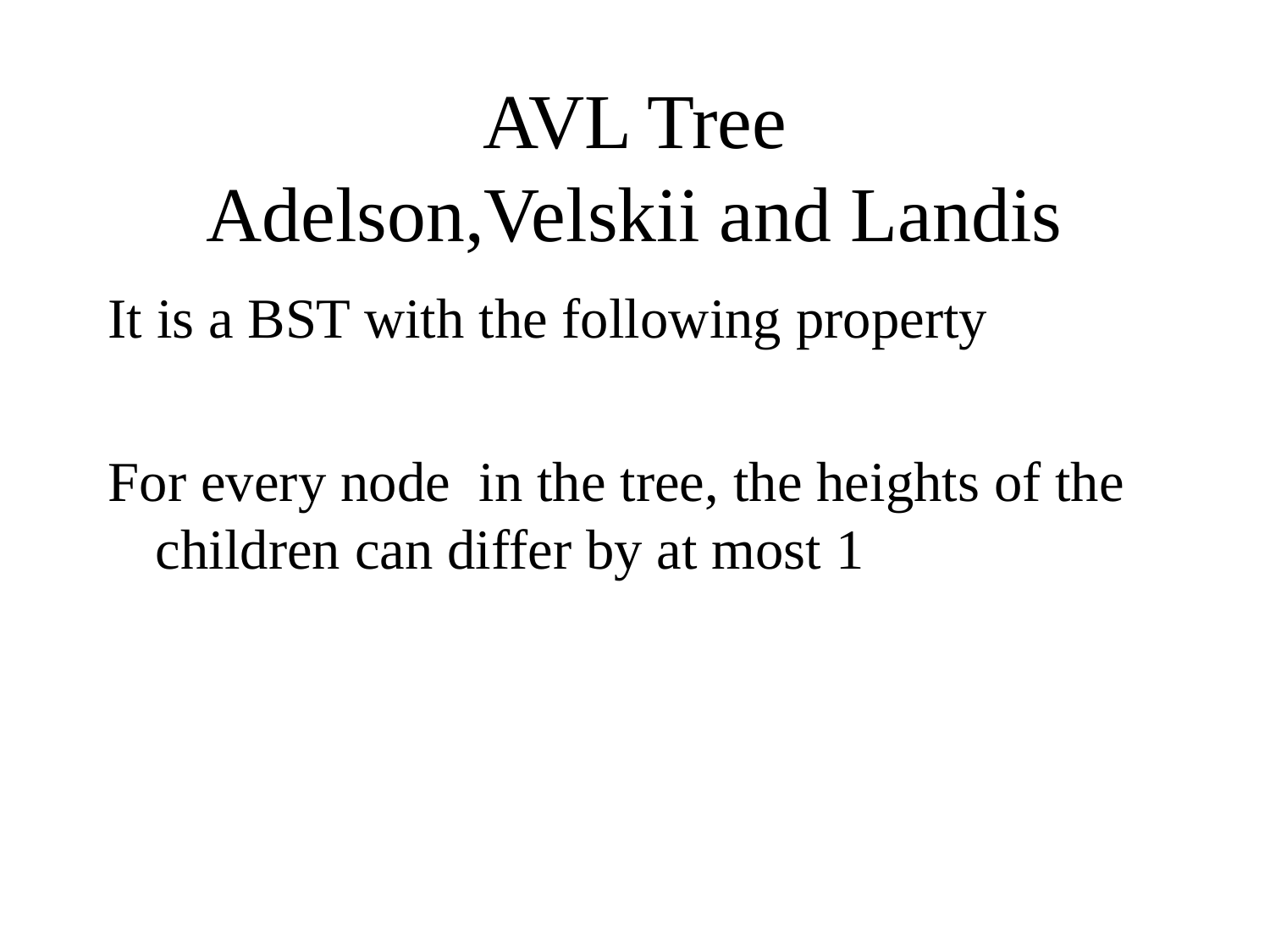

AVL Tree
Adelson,Velskii and Landis
It is a BST with the following property

For every node  in the tree, the heights of the children can differ by at most 1